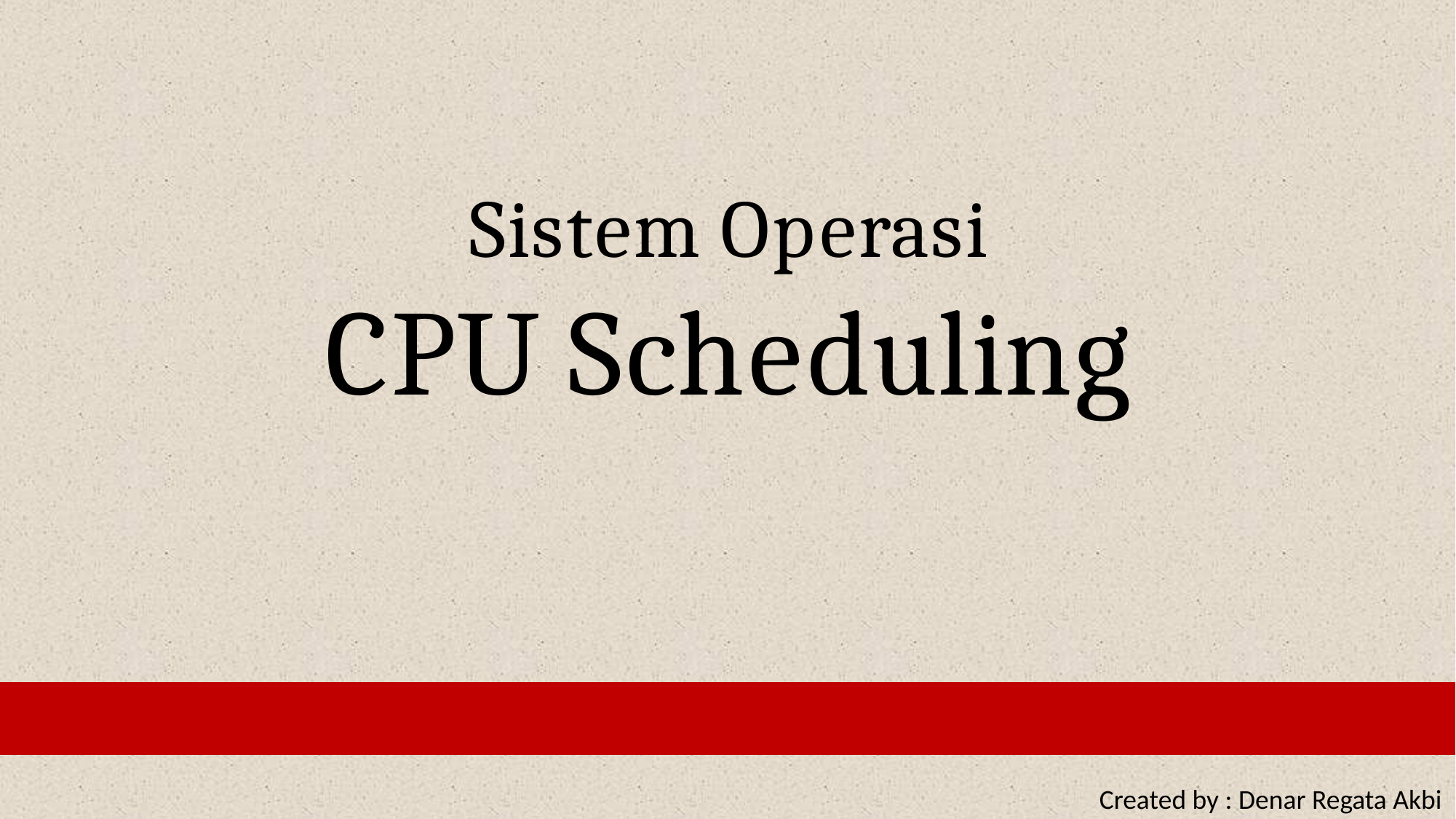

Sistem Operasi
CPU Scheduling

Created by : Denar Regata Akbi